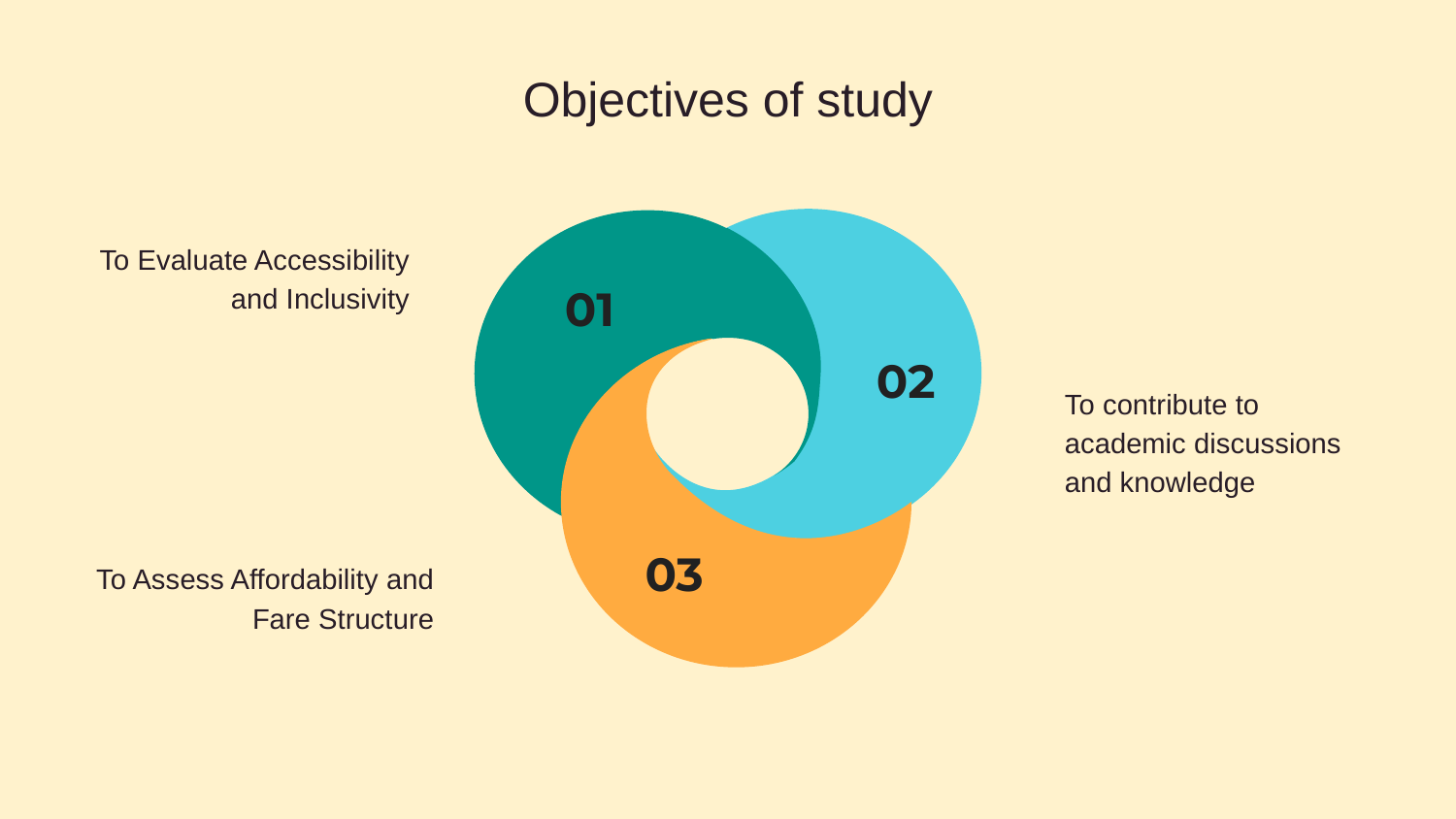

# Objectives of study
To Evaluate Accessibility and Inclusivity
To contribute to academic discussions and knowledge
To Assess Affordability and Fare Structure